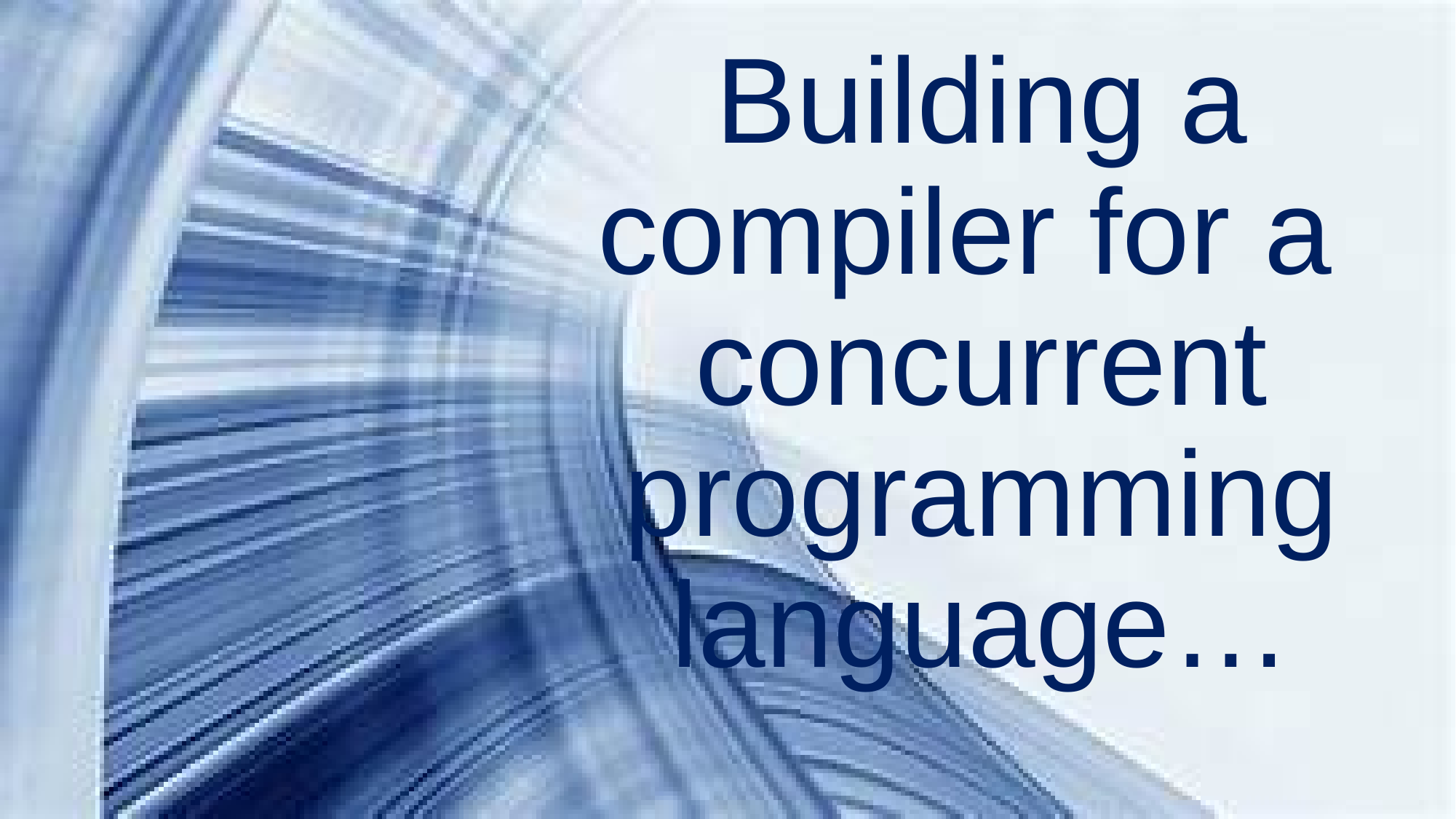

Building a compiler for a
concurrent programming language…